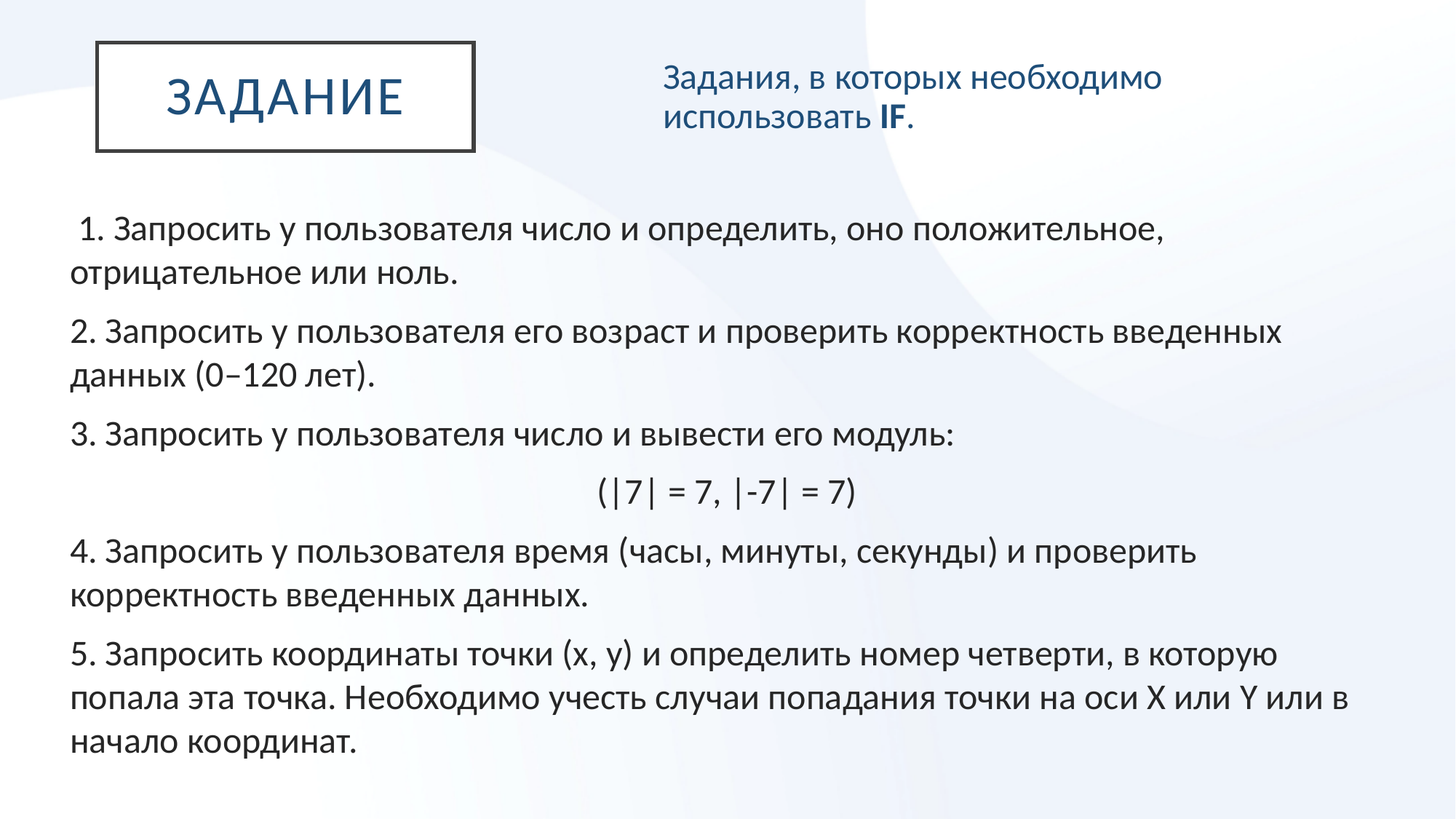

# Задания, в которых необходимо использовать IF.
Задание
 1. Запросить у пользователя число и определить, оно положительное, отрицательное или ноль.
2. Запросить у пользователя его возраст и проверить корректность введенных данных (0–120 лет).
3. Запросить у пользователя число и вывести его модуль:
(|7| = 7, |-7| = 7)
4. Запросить у пользователя время (часы, минуты, секунды) и проверить корректность введенных данных.
5. Запросить координаты точки (x, y) и определить номер четверти, в которую попала эта точка. Необходимо учесть случаи попадания точки на оси X или Y или в начало координат.